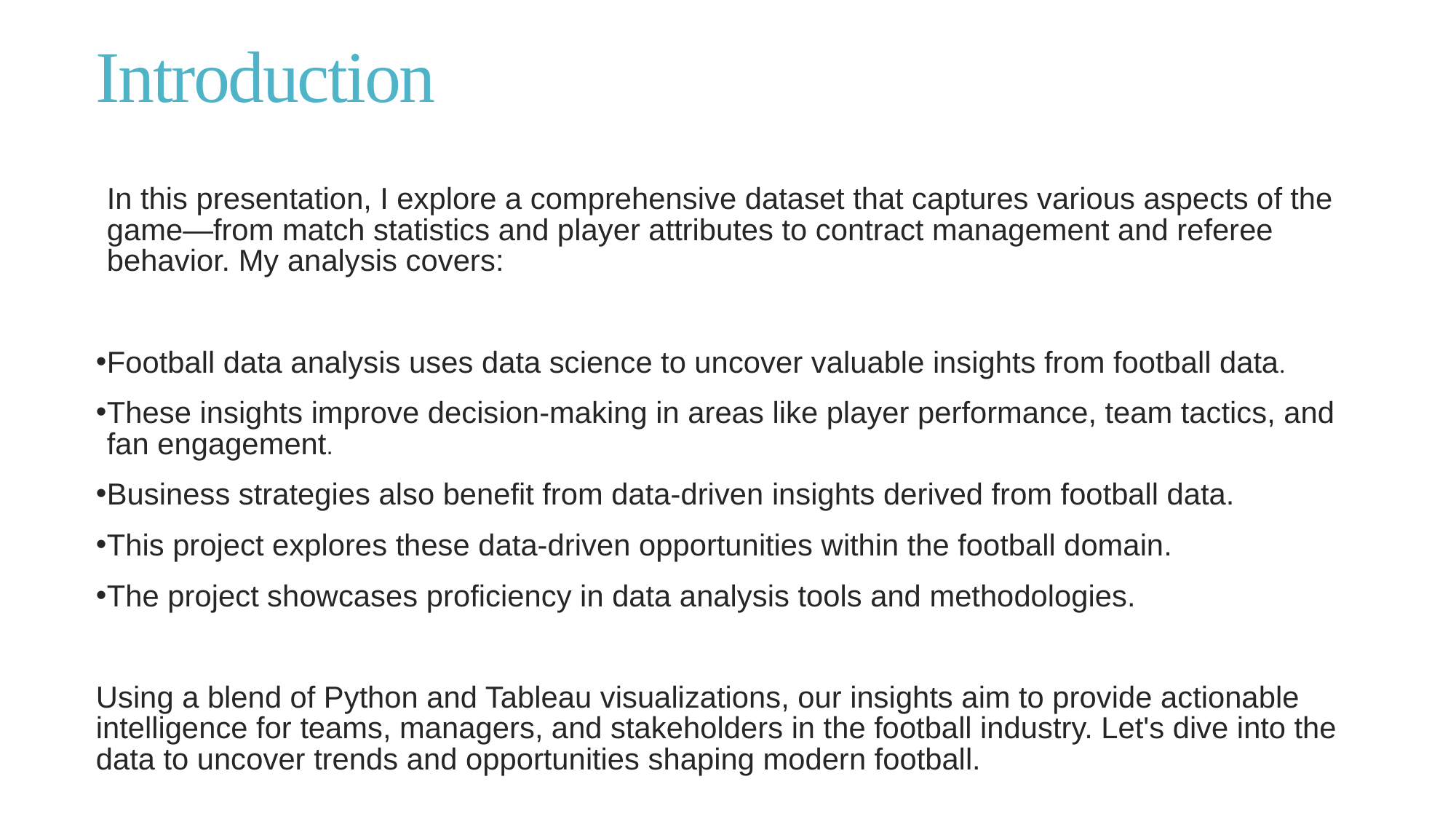

# Introduction

In this presentation, I explore a comprehensive dataset that captures various aspects of the game—from match statistics and player attributes to contract management and referee behavior. My analysis covers:

Football data analysis uses data science to uncover valuable insights from football data.
These insights improve decision-making in areas like player performance, team tactics, and fan engagement.
Business strategies also benefit from data-driven insights derived from football data.
This project explores these data-driven opportunities within the football domain.
The project showcases proficiency in data analysis tools and methodologies.

Using a blend of Python and Tableau visualizations, our insights aim to provide actionable intelligence for teams, managers, and stakeholders in the football industry. Let's dive into the data to uncover trends and opportunities shaping modern football.